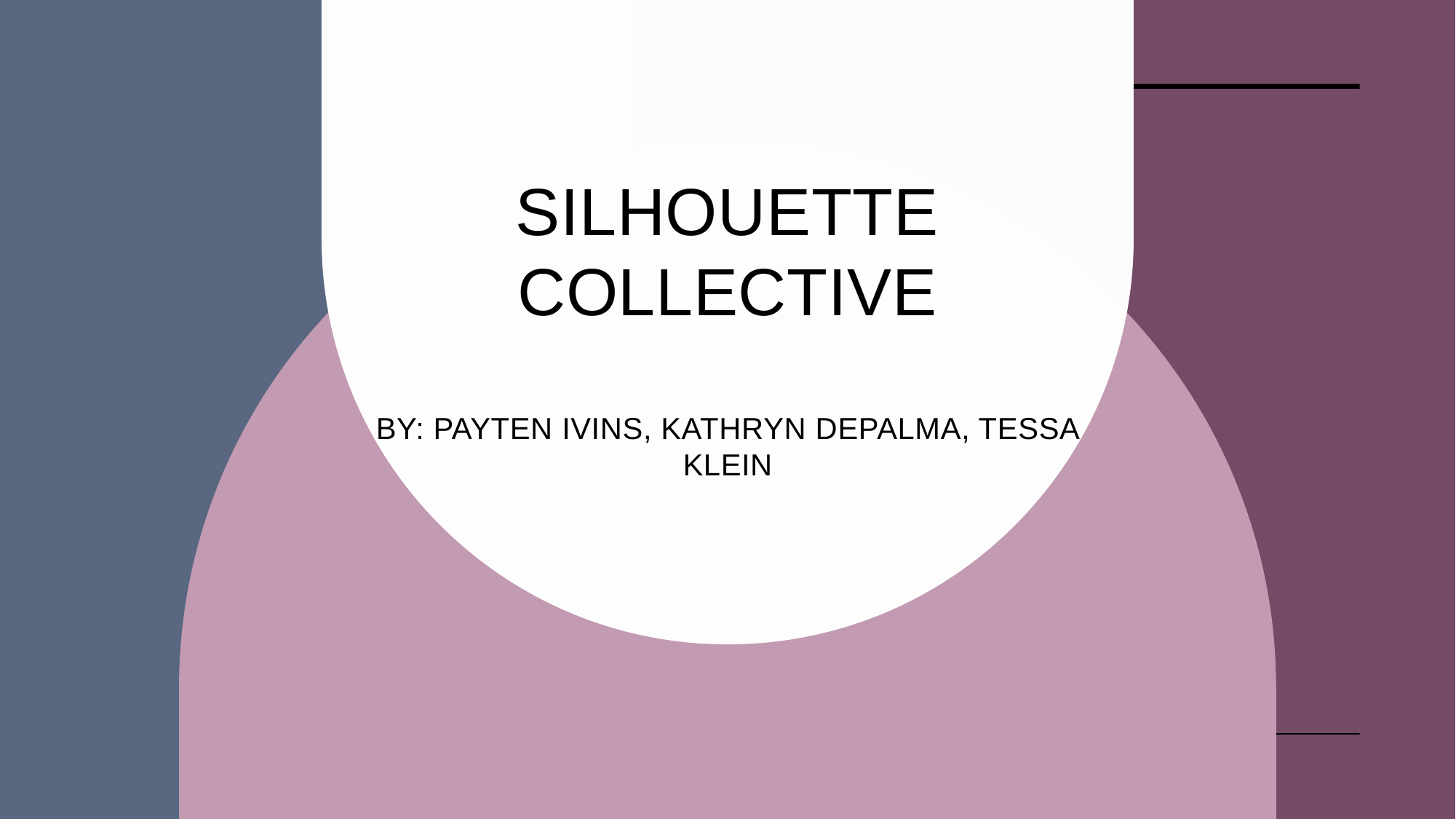

# Silhouette Collective By: Payten Ivins, Kathryn Depalma, Tessa Klein